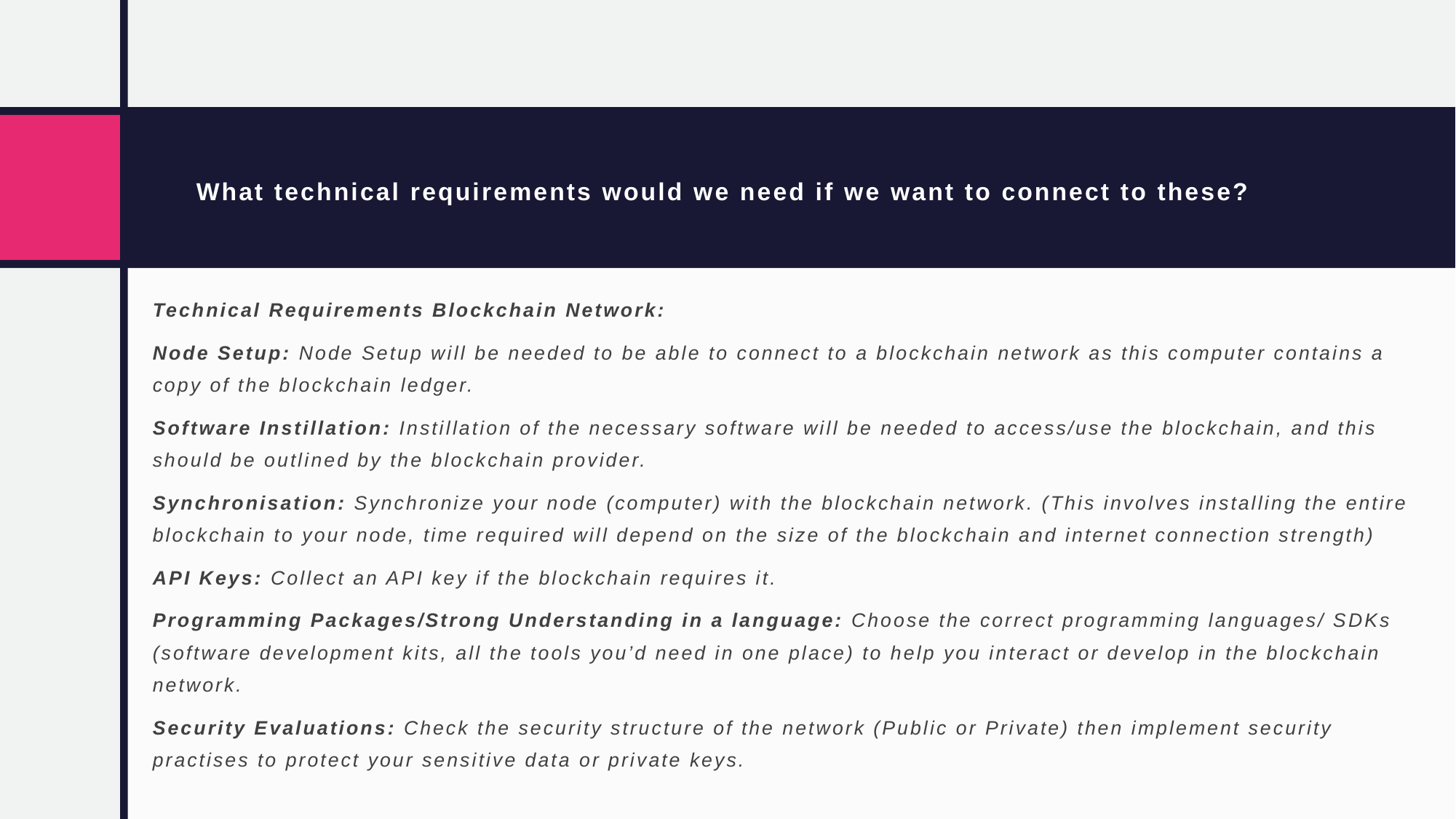

# What technical requirements would we need if we want to connect to these?

Technical Requirements Blockchain Network:
Node Setup: Node Setup will be needed to be able to connect to a blockchain network as this computer contains a copy of the blockchain ledger.
Software Instillation: Instillation of the necessary software will be needed to access/use the blockchain, and this should be outlined by the blockchain provider.
Synchronisation: Synchronize your node (computer) with the blockchain network. (This involves installing the entire blockchain to your node, time required will depend on the size of the blockchain and internet connection strength)
API Keys: Collect an API key if the blockchain requires it.
Programming Packages/Strong Understanding in a language: Choose the correct programming languages/ SDKs (software development kits, all the tools you’d need in one place) to help you interact or develop in the blockchain network.
Security Evaluations: Check the security structure of the network (Public or Private) then implement security practises to protect your sensitive data or private keys.